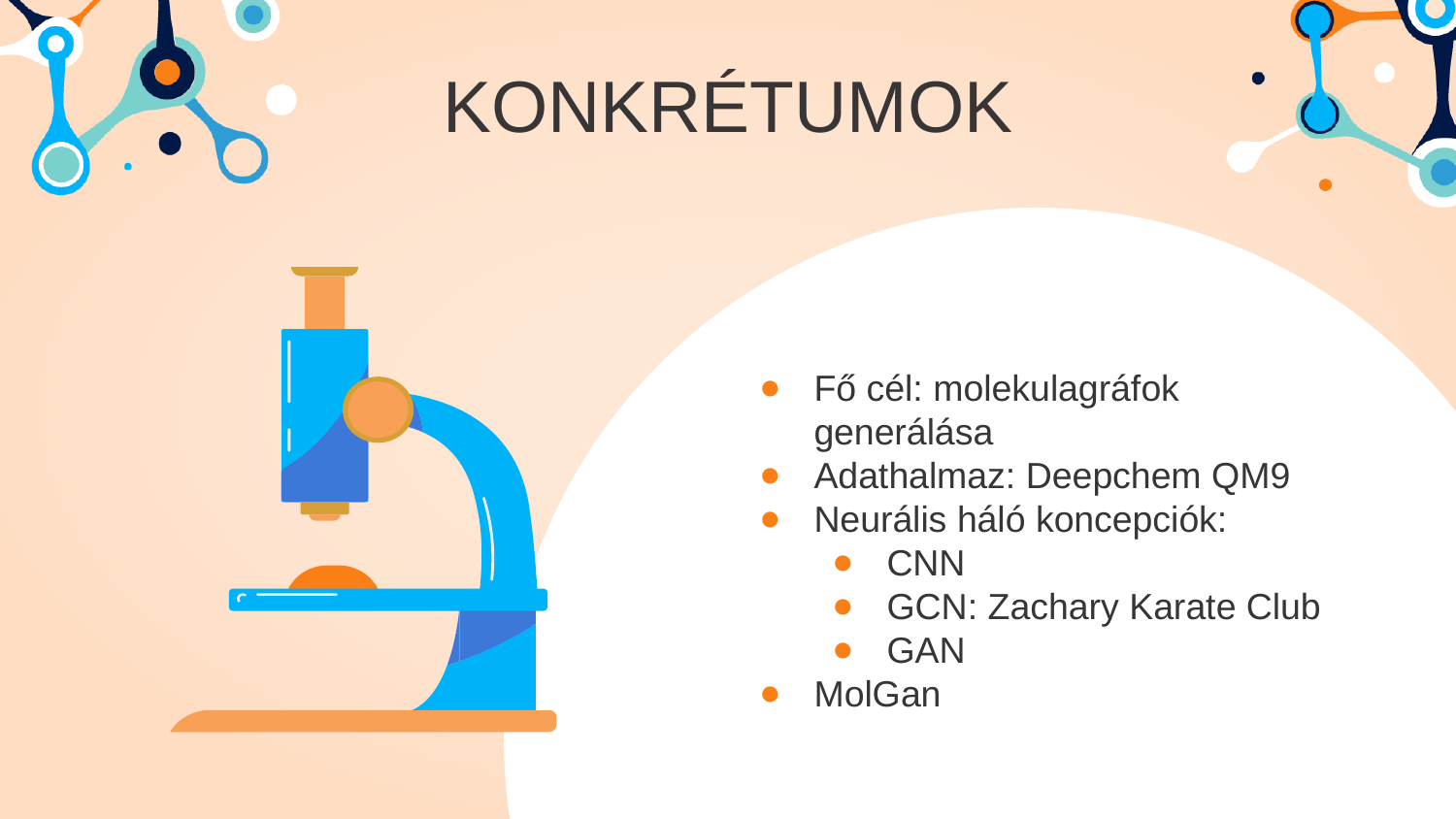

# KONKRÉTUMOK

Fő cél: molekulagráfok generálása
Adathalmaz: Deepchem QM9
Neurális háló koncepciók:
CNN
GCN: Zachary Karate Club
GAN
MolGan